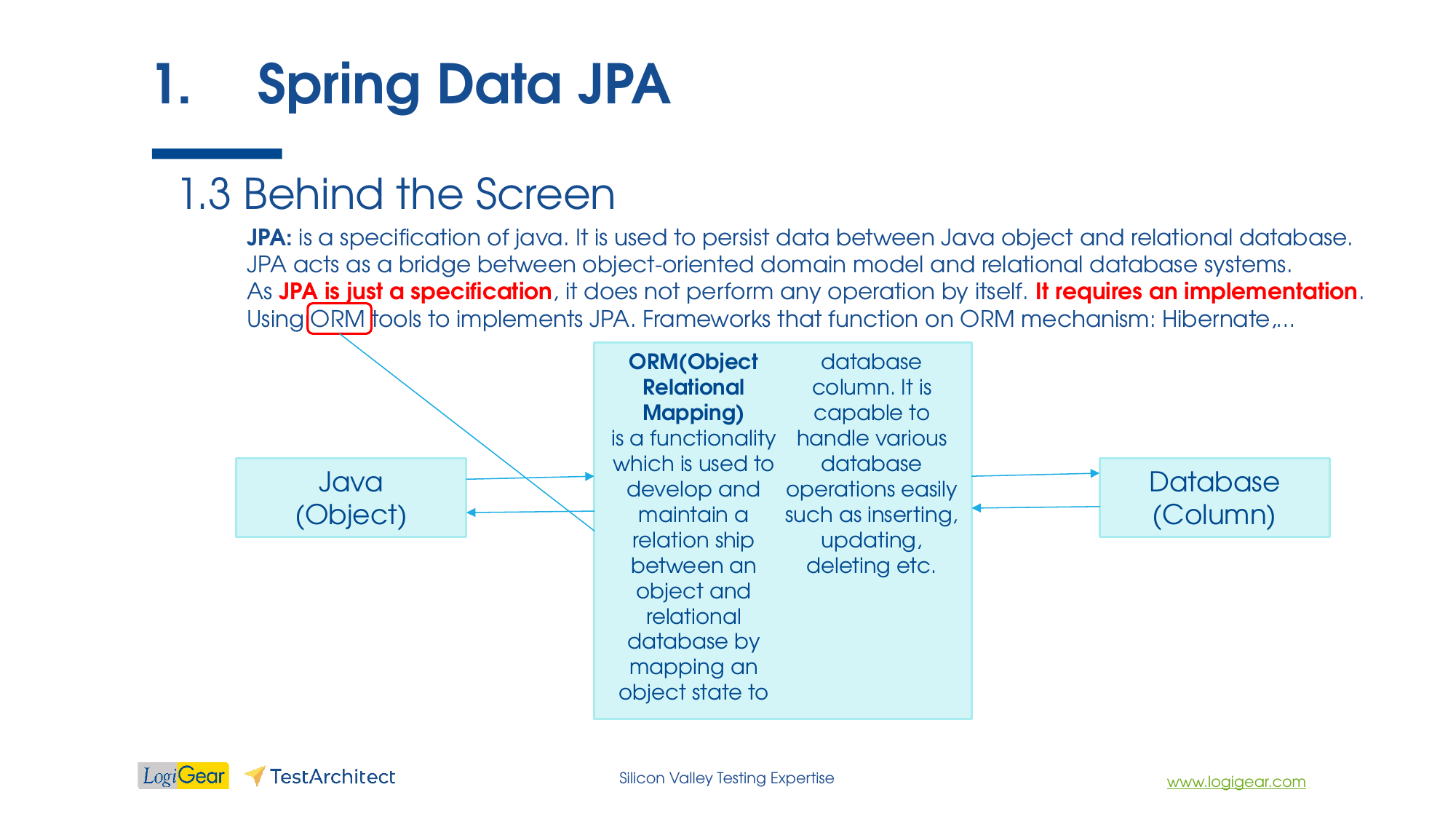

# 1.	Spring Data JPA
1.3 Behind the Screen
JPA: is a specification of java. It is used to persist data between Java object and relational database. JPA acts as a bridge between object-oriented domain model and relational database systems.
As JPA is just a specification, it does not perform any operation by itself. It requires an implementation. Using ORM tools to implements JPA. Frameworks that function on ORM mechanism: Hibernate,…

ORM(Object Relational Mapping)
is a functionality which is used to develop and maintain a relation ship between an object and relational database by mapping an object state to database column. It is capable to handle various database operations easily such as inserting, updating, deleting etc.

Java
(Object)
Database
(Column)